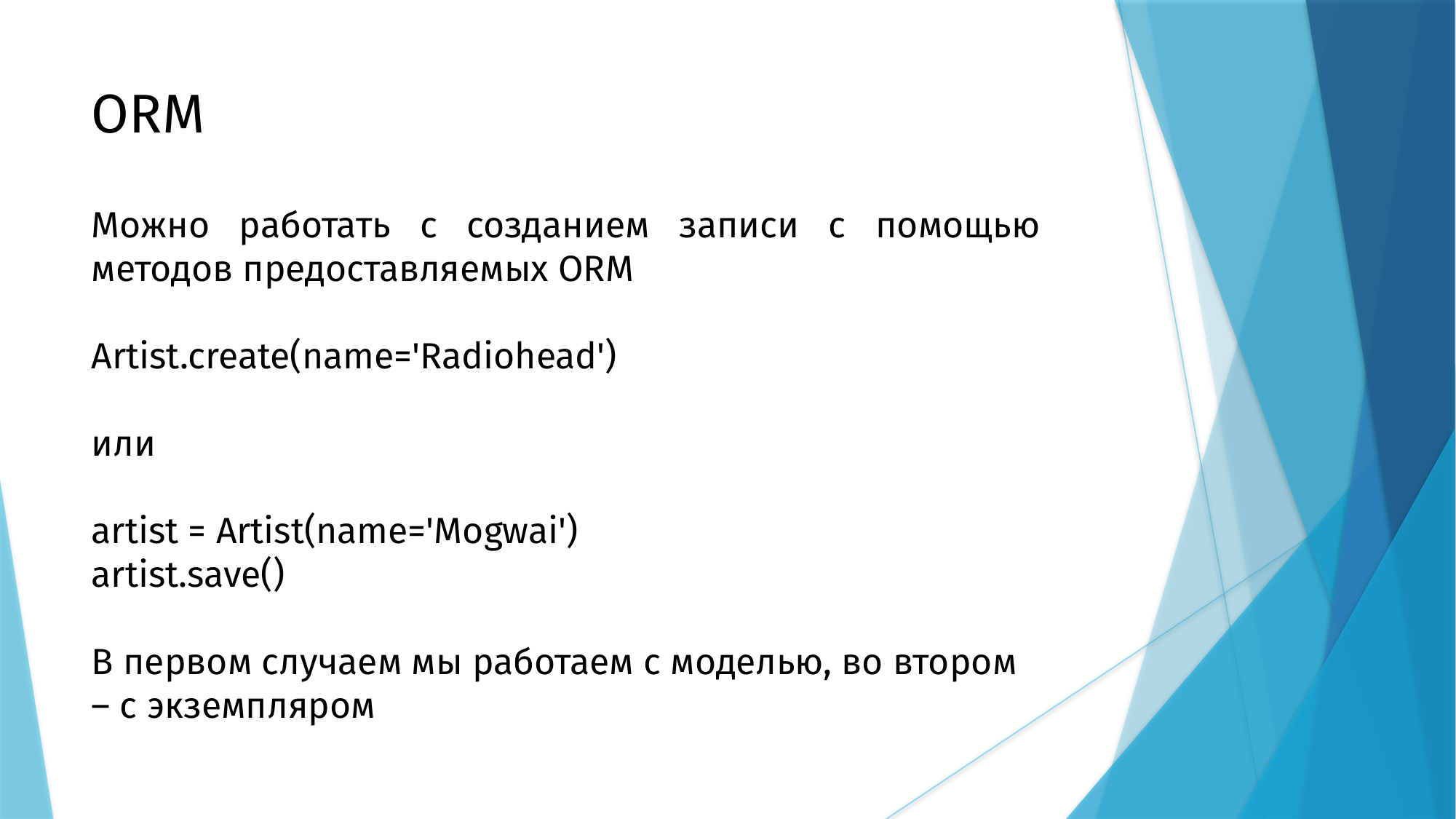

ORM
Можно работать с созданием записи с помощью методов предоставляемых ORM

Artist.create(name='Radiohead')

или

artist = Artist(name='Mogwai')
artist.save()

В первом случаем мы работаем с моделью, во втором – с экземпляром